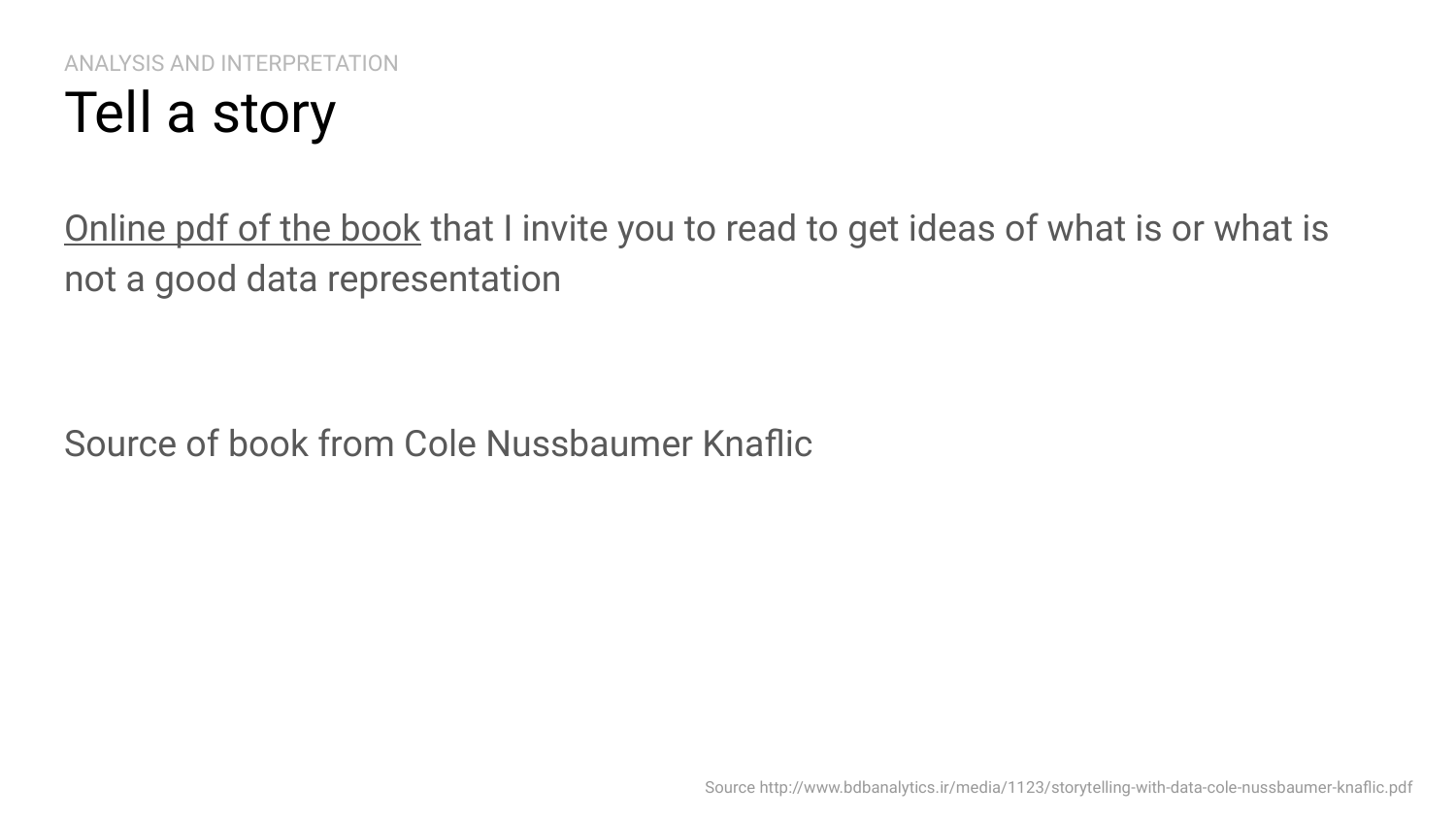

# ANALYSIS AND INTERPRETATION Tell a story
Online pdf of the book that I invite you to read to get ideas of what is or what is not a good data representation

Source of book from Cole Nussbaumer Knaflic

Source http://www.bdbanalytics.ir/media/1123/storytelling-with-data-cole-nussbaumer-knaflic.pdf